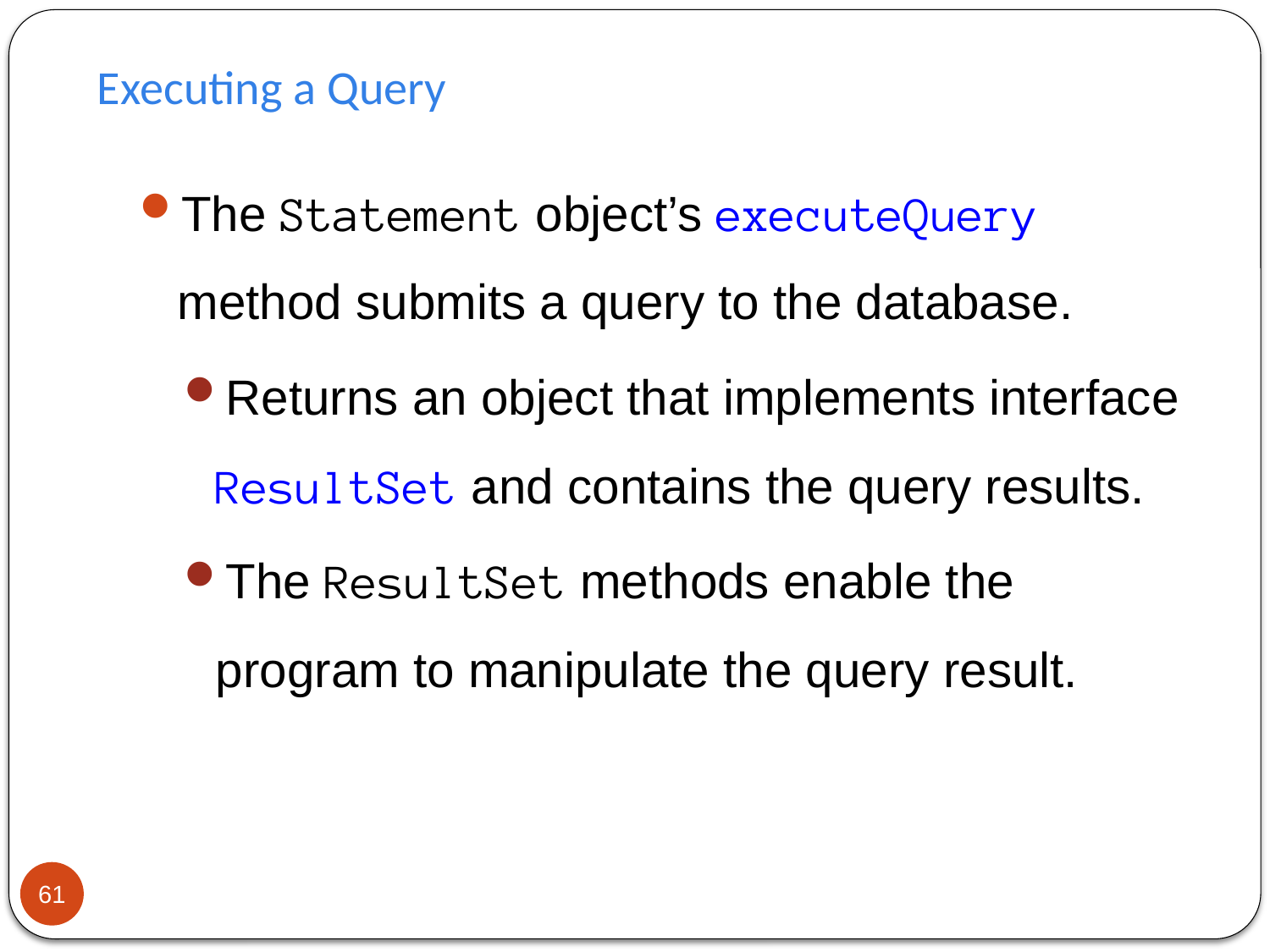

# Executing a Query
The Statement object’s executeQuery method submits a query to the database.
Returns an object that implements interface ResultSet and contains the query results.
The ResultSet methods enable the program to manipulate the query result.
61